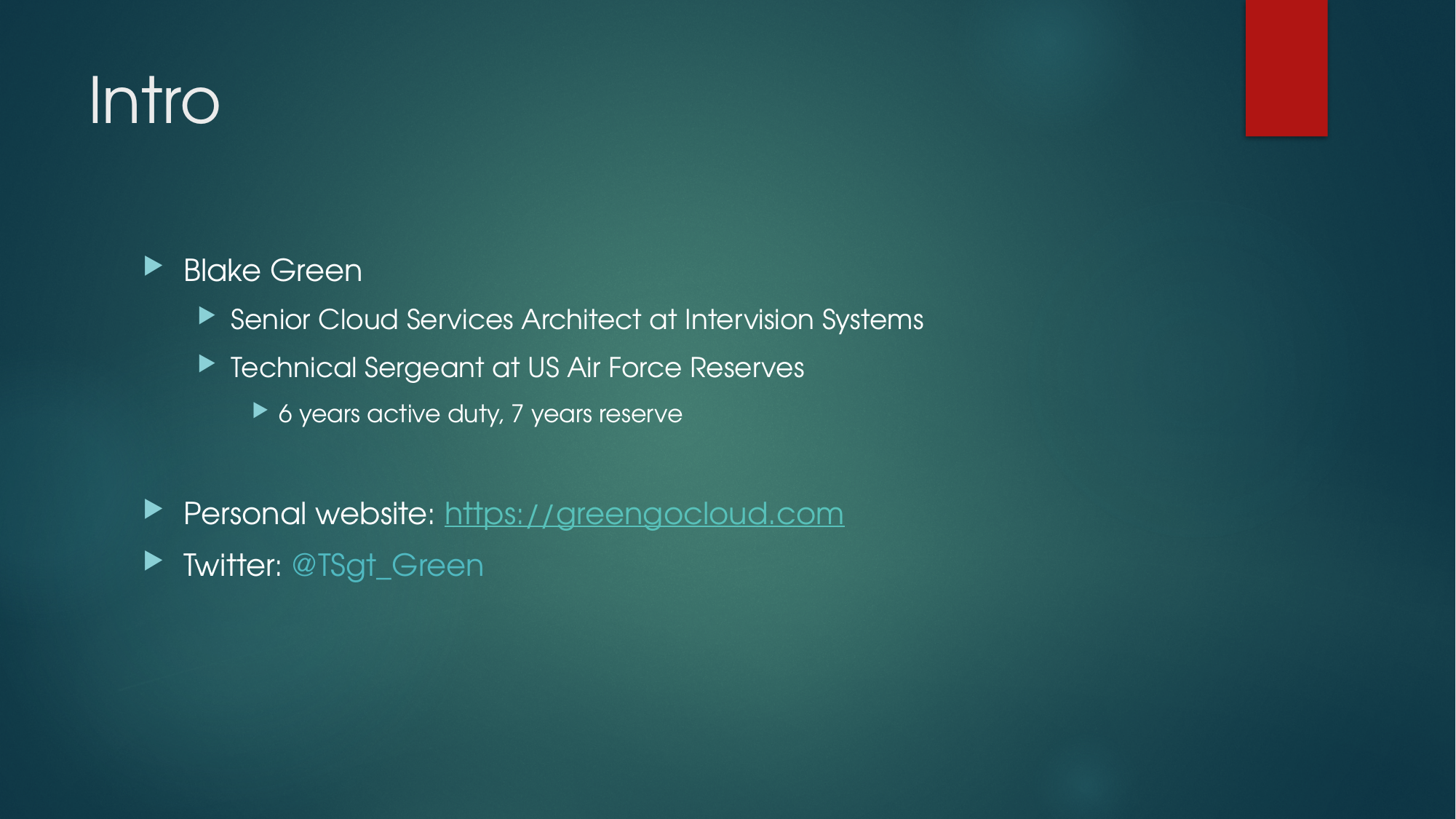

# Intro
Blake Green
Senior Cloud Services Architect at Intervision Systems
Technical Sergeant at US Air Force Reserves
6 years active duty, 7 years reserve

Personal website: https://greengocloud.com
Twitter: @TSgt_Green